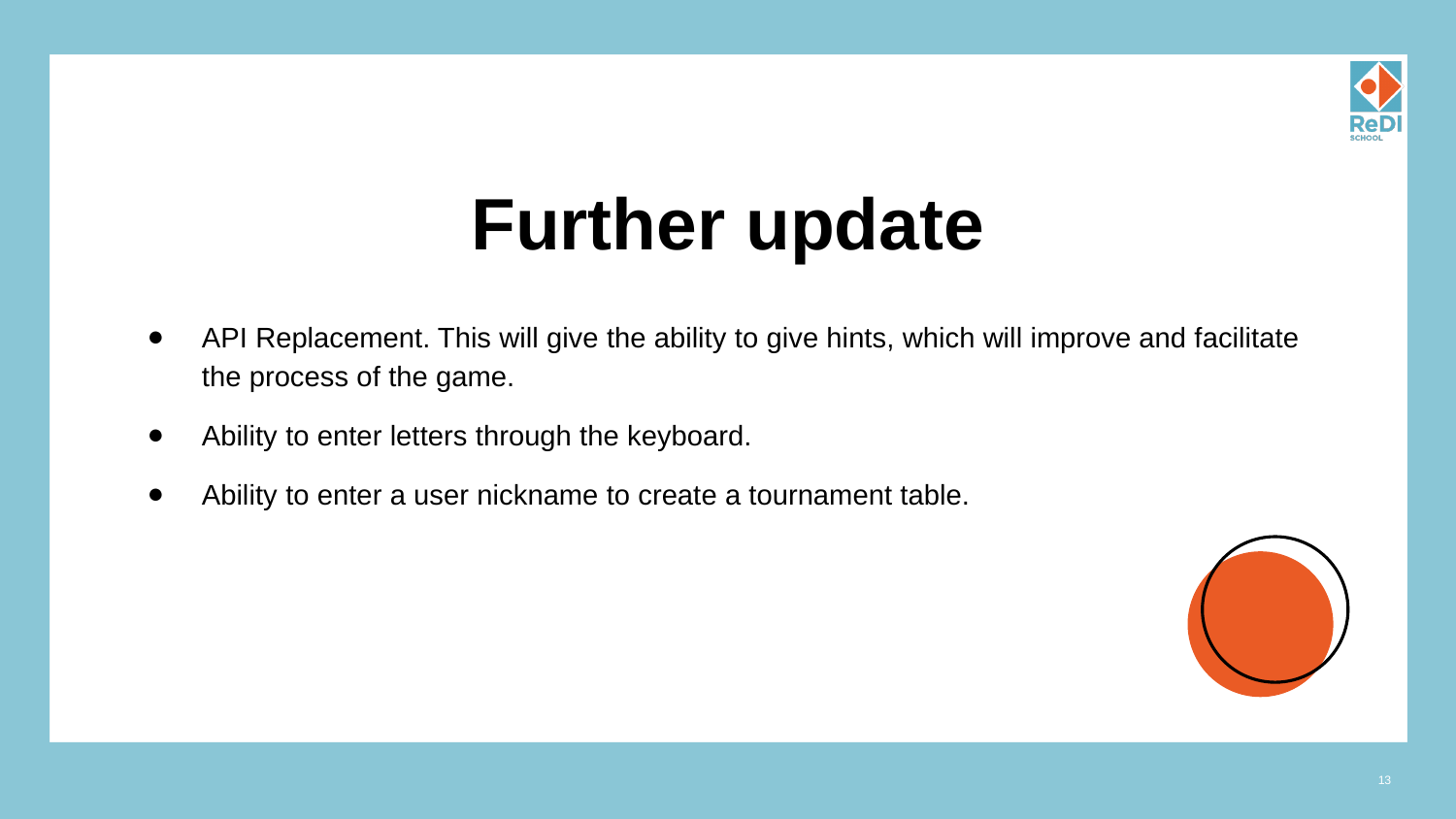

# Further update
API Replacement. This will give the ability to give hints, which will improve and facilitate the process of the game.
Ability to enter letters through the keyboard.
Ability to enter a user nickname to create a tournament table.

13